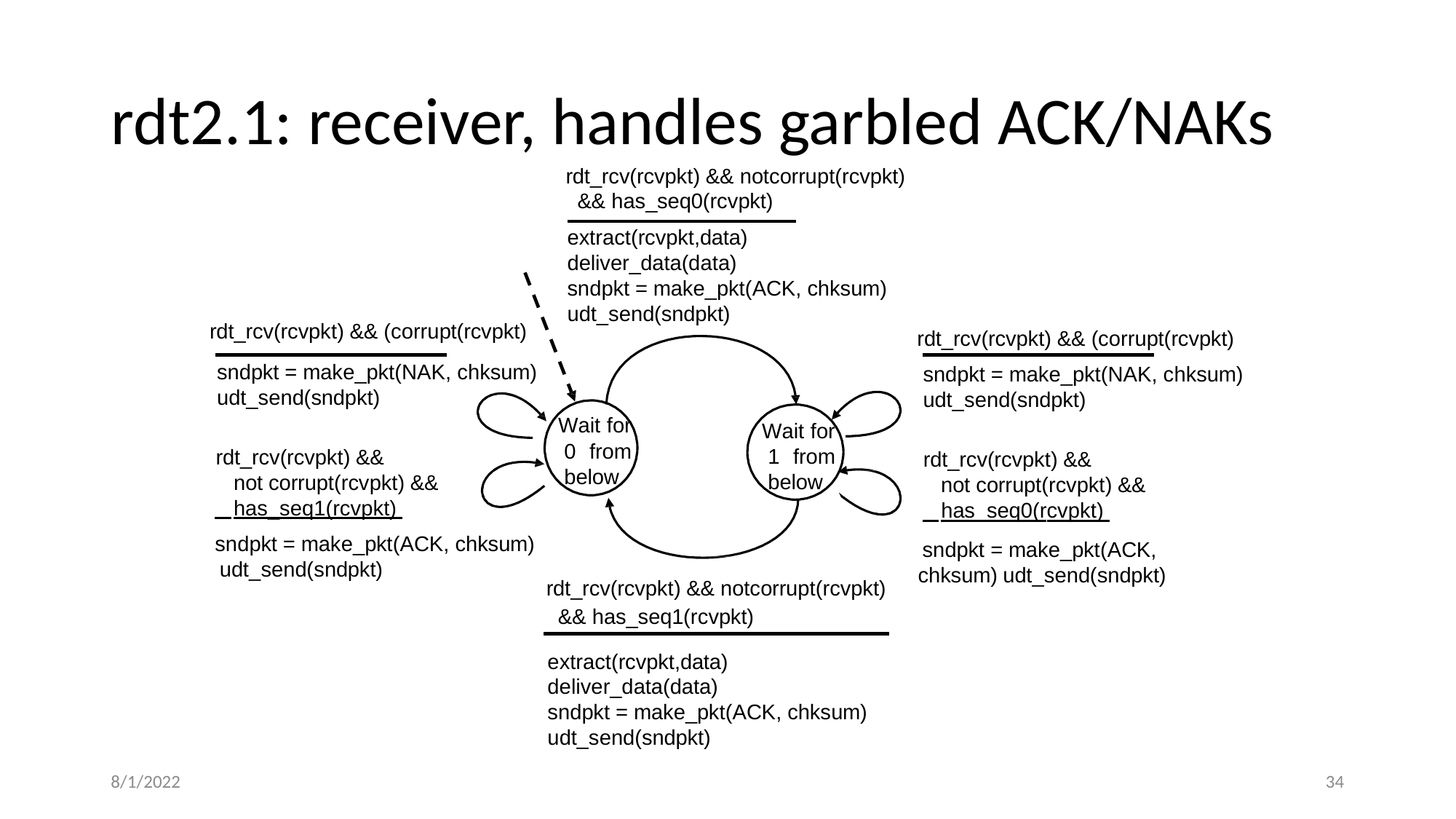

# rdt2.1: receiver, handles garbled ACK/NAKs
rdt_rcv(rcvpkt) && notcorrupt(rcvpkt)
&& has_seq0(rcvpkt)

extract(rcvpkt,data) deliver_data(data)
sndpkt = make_pkt(ACK, chksum) udt_send(sndpkt)

rdt_rcv(rcvpkt) && (corrupt(rcvpkt)
rdt_rcv(rcvpkt) && (corrupt(rcvpkt)

sndpkt = make_pkt(NAK, chksum) udt_send(sndpkt)
sndpkt = make_pkt(NAK, chksum) udt_send(sndpkt)

Wait for 0 from below
Wait for 1 from below
rdt_rcv(rcvpkt) &&
not corrupt(rcvpkt) &&
   has_seq1(rcvpkt)
sndpkt = make_pkt(ACK, chksum) udt_send(sndpkt)
rdt_rcv(rcvpkt) &&
not corrupt(rcvpkt) &&
   has_seq0(rcvpkt)
sndpkt = make_pkt(ACK, chksum) udt_send(sndpkt)

rdt_rcv(rcvpkt) && notcorrupt(rcvpkt)
&& has_seq1(rcvpkt)

extract(rcvpkt,data)
deliver_data(data)
sndpkt = make_pkt(ACK, chksum) udt_send(sndpkt)
8/1/2022
34